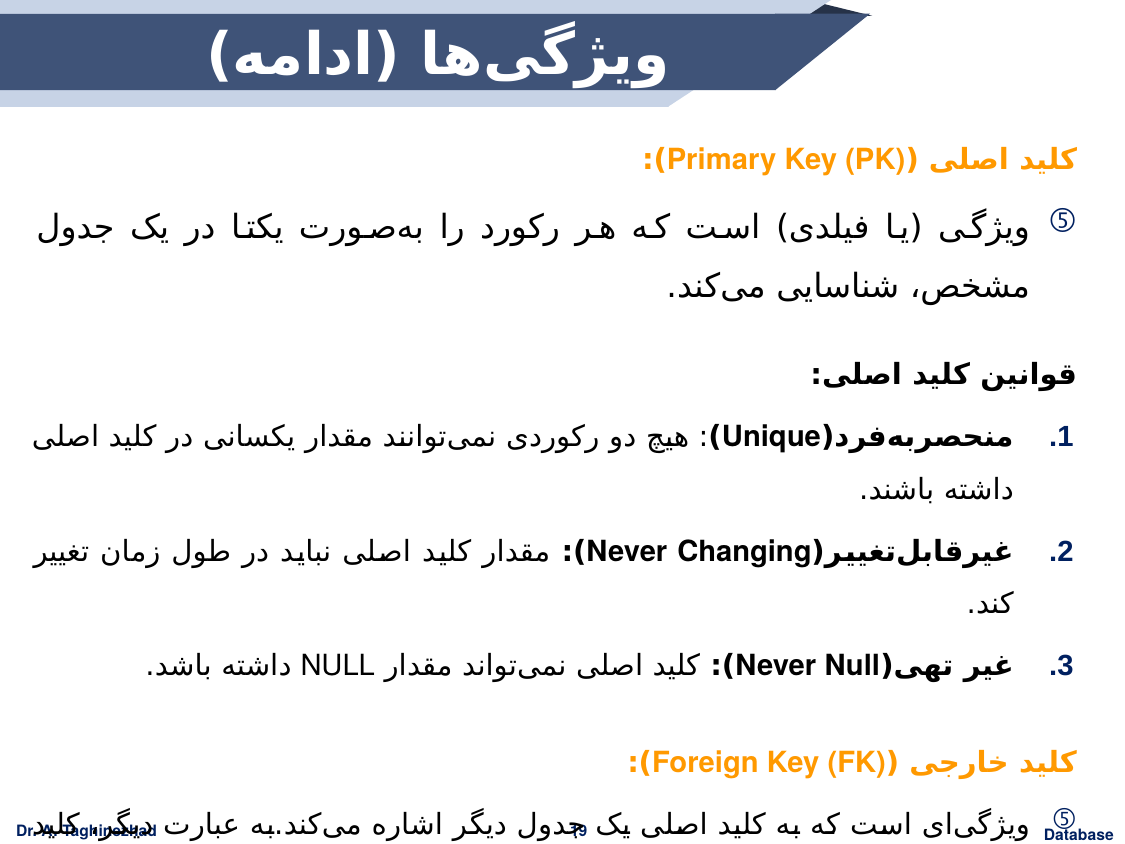

# ویژگی‌ها (ادامه)
کلید اصلی (Primary Key (PK)):
ویژگی (یا فیلدی) است که هر رکورد را به‌صورت یکتا در یک جدول مشخص، شناسایی می‌کند.

قوانین کلید اصلی:
منحصر‌به‌فرد(Unique): هیچ دو رکوردی نمی‌توانند مقدار یکسانی در کلید اصلی داشته باشند.
غیرقابل‌تغییر(Never Changing): مقدار کلید اصلی نباید در طول زمان تغییر کند.
غیر تهی(Never Null): کلید اصلی نمی‌تواند مقدار NULL داشته باشد.

کلید خارجی (Foreign Key (FK)):
ویژگی‌ای است که به کلید اصلی یک جدول دیگر اشاره می‌کند.به عبارت دیگر، کلید خارجی رابطه بین دو جدول را برقرار می‌سازد. کلید خارجی لازم نیست یکتا باشد.